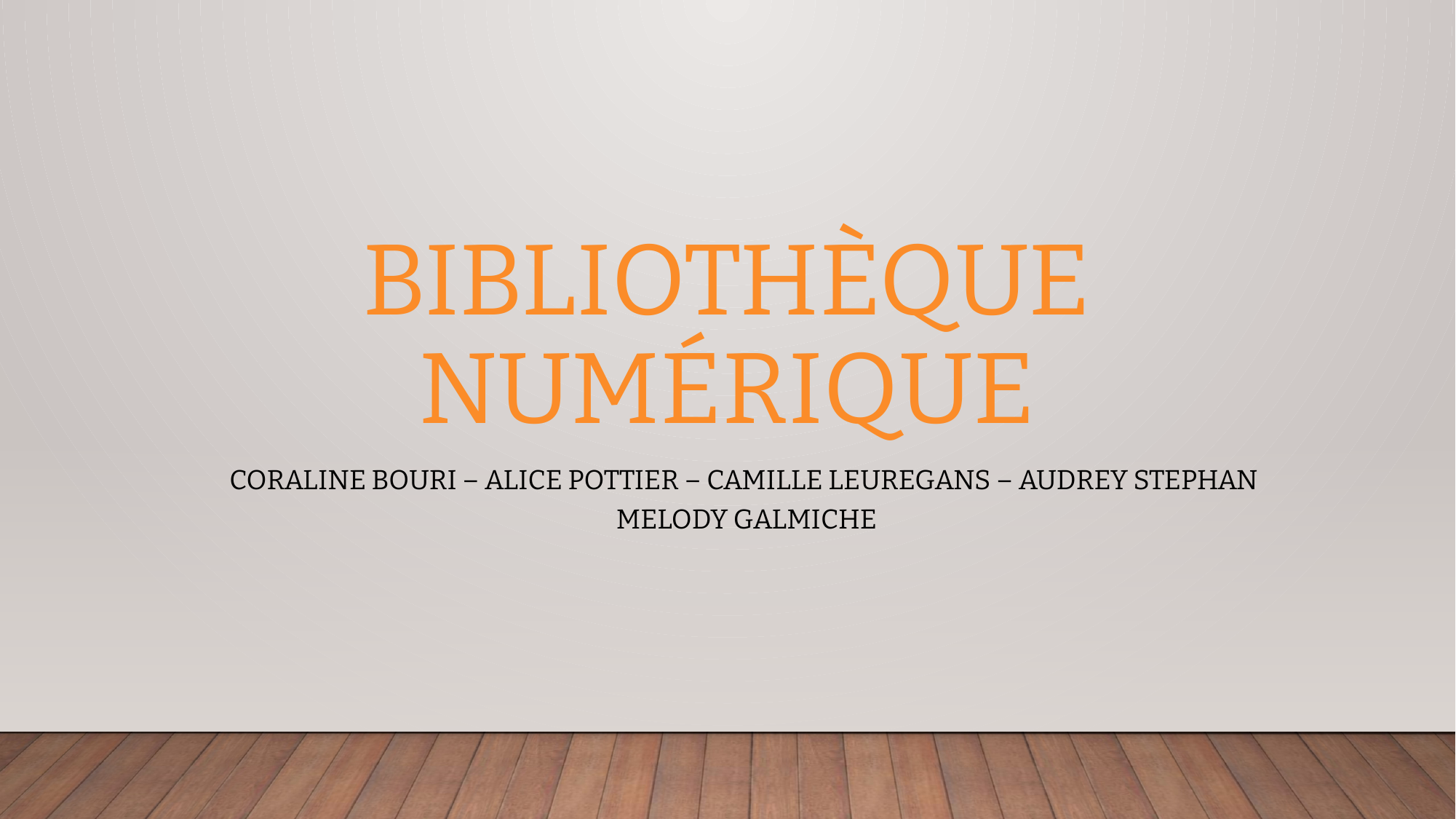

# Bibliothèque numérique
Coraline bouri – Alice pottier – camille leuregans – audrey stephan  melody galmiche